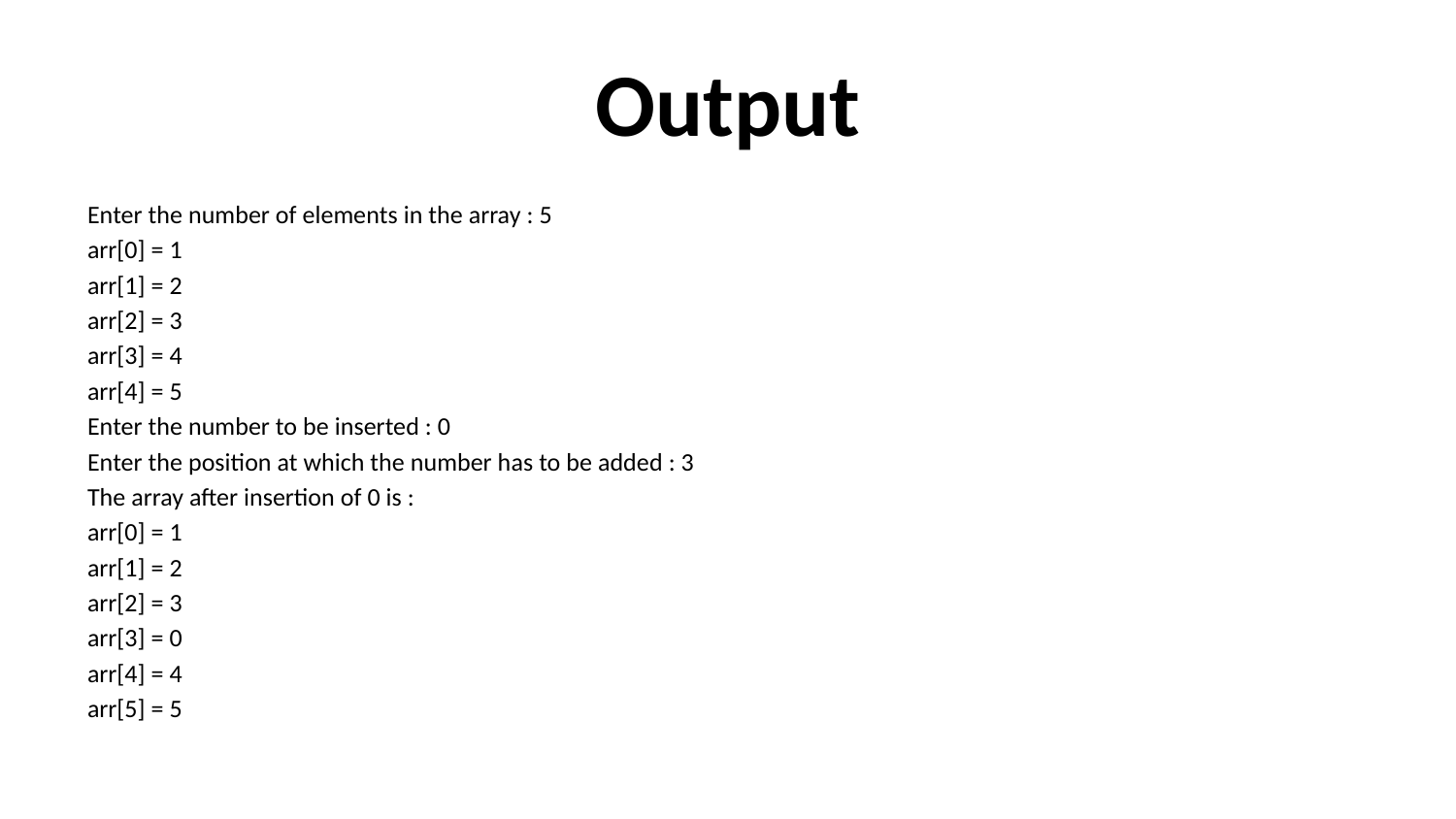

# Output
Enter the number of elements in the array : 5
arr[0] = 1
arr[1] = 2
arr[2] = 3
arr[3] = 4
arr[4] = 5
Enter the number to be inserted : 0
Enter the position at which the number has to be added : 3
The array after insertion of 0 is :
arr[0] = 1
arr[1] = 2
arr[2] = 3
arr[3] = 0
arr[4] = 4
arr[5] = 5